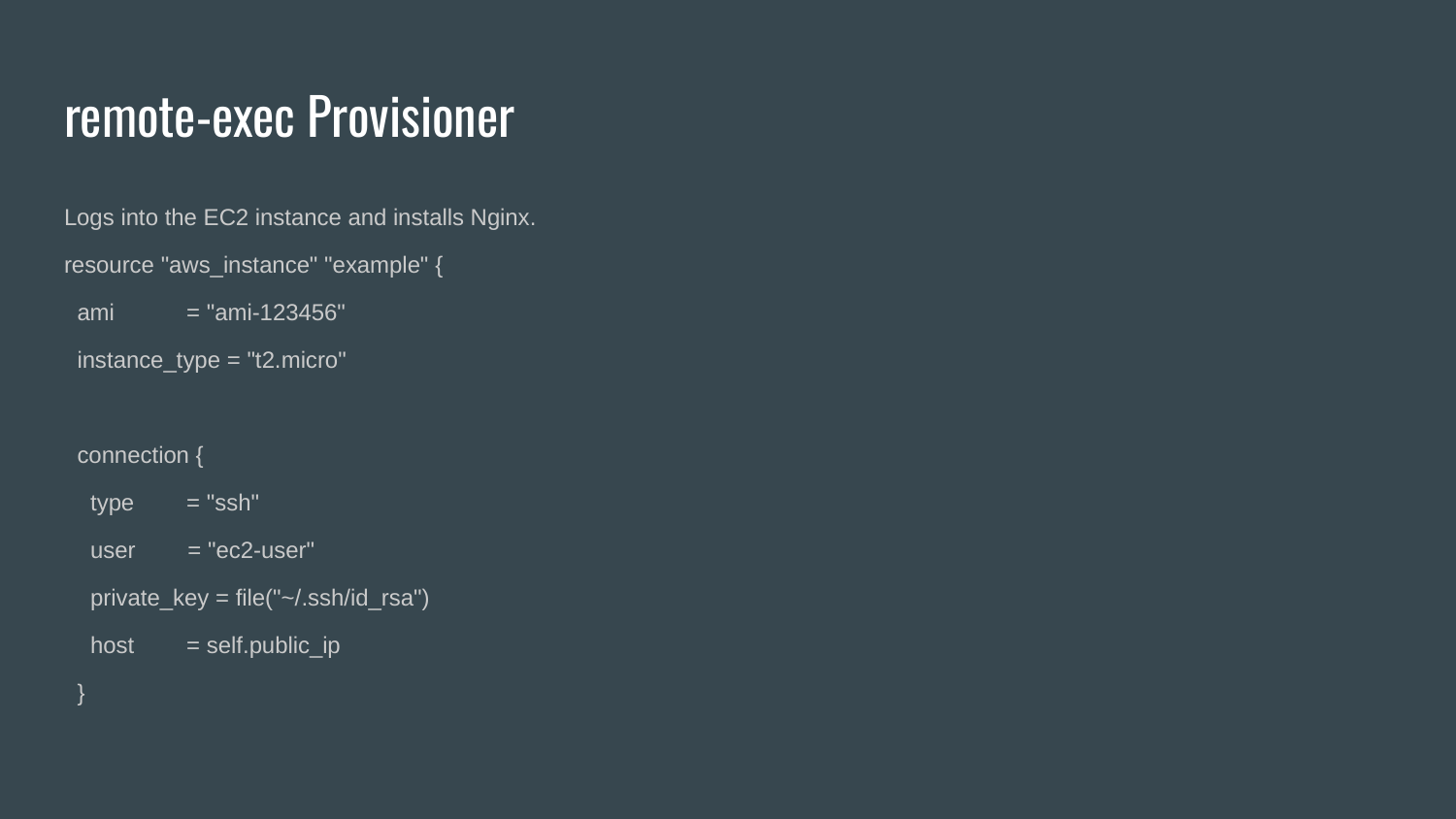

# remote-exec Provisioner
Logs into the EC2 instance and installs Nginx.
resource "aws_instance" "example" {
  ami           = "ami-123456"
  instance_type = "t2.micro"

  connection {
    type        = "ssh"
    user        = "ec2-user"
    private_key = file("~/.ssh/id_rsa")
    host        = self.public_ip
  }